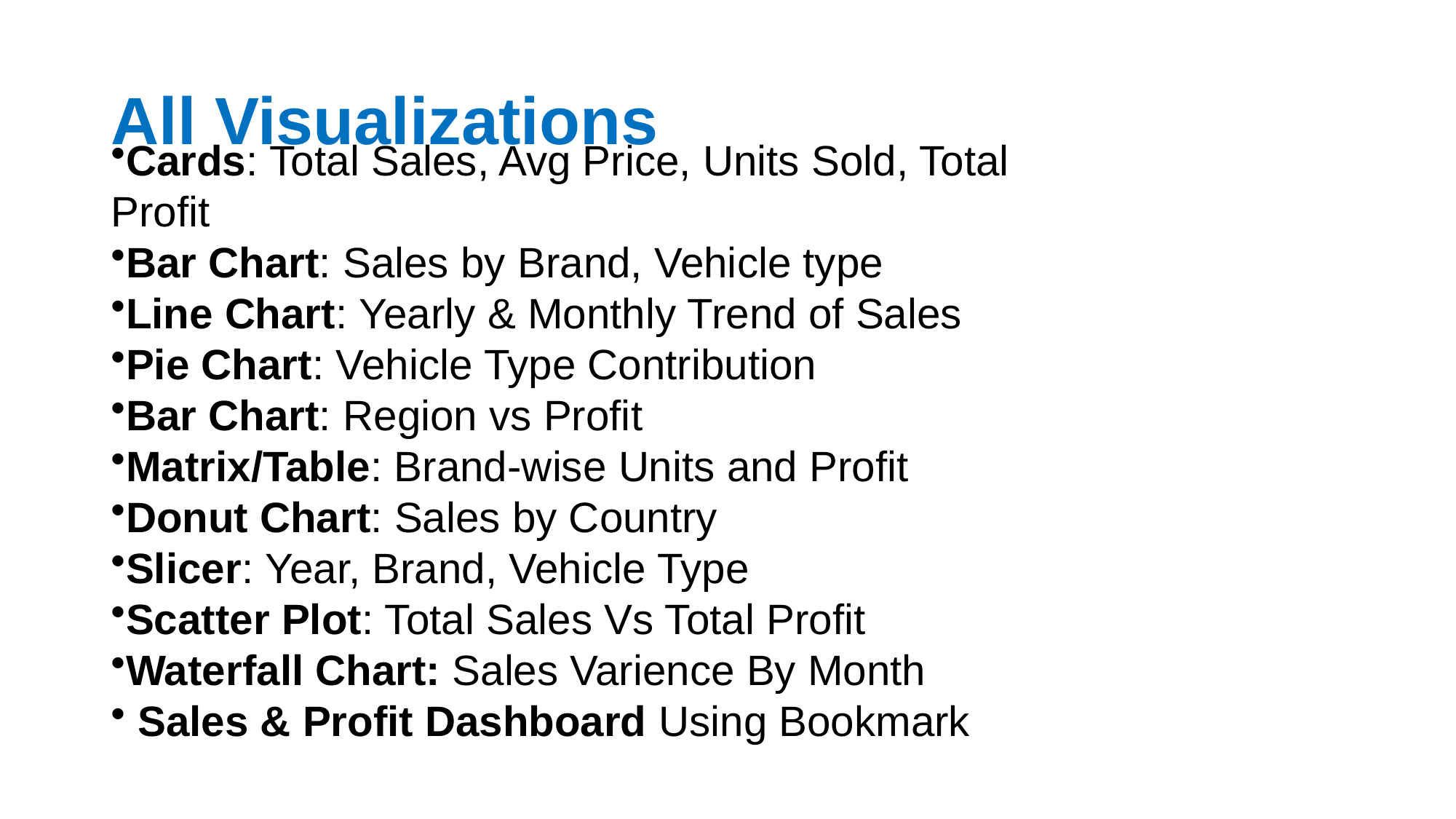

# All Visualizations
Cards: Total Sales, Avg Price, Units Sold, Total Profit
Bar Chart: Sales by Brand, Vehicle type
Line Chart: Yearly & Monthly Trend of Sales
Pie Chart: Vehicle Type Contribution
Bar Chart: Region vs Profit
Matrix/Table: Brand-wise Units and Profit
Donut Chart: Sales by Country
Slicer: Year, Brand, Vehicle Type
Scatter Plot: Total Sales Vs Total Profit
Waterfall Chart: Sales Varience By Month
 Sales & Profit Dashboard Using Bookmark